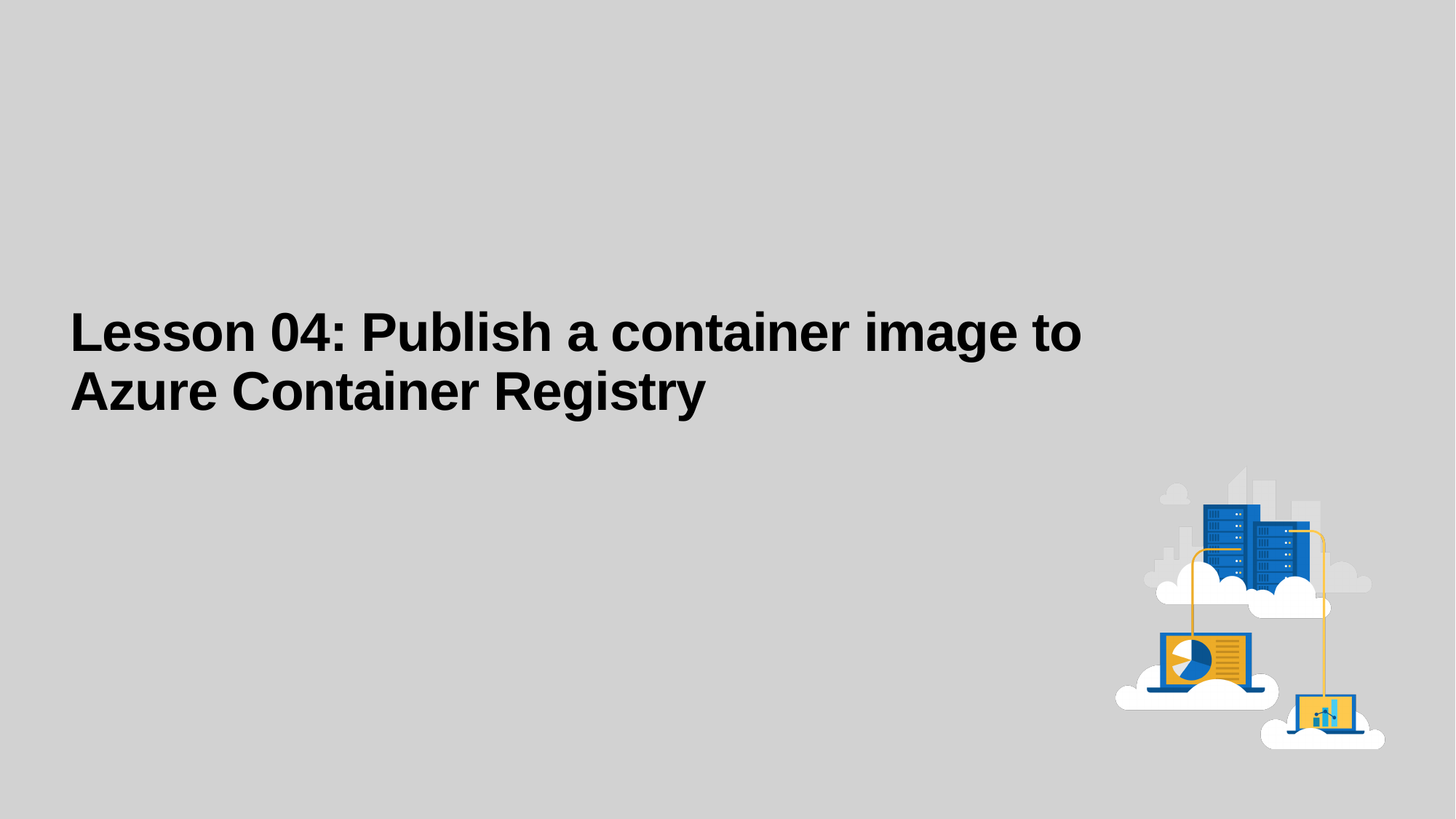

# Lesson 04: Publish a container image to Azure Container Registry